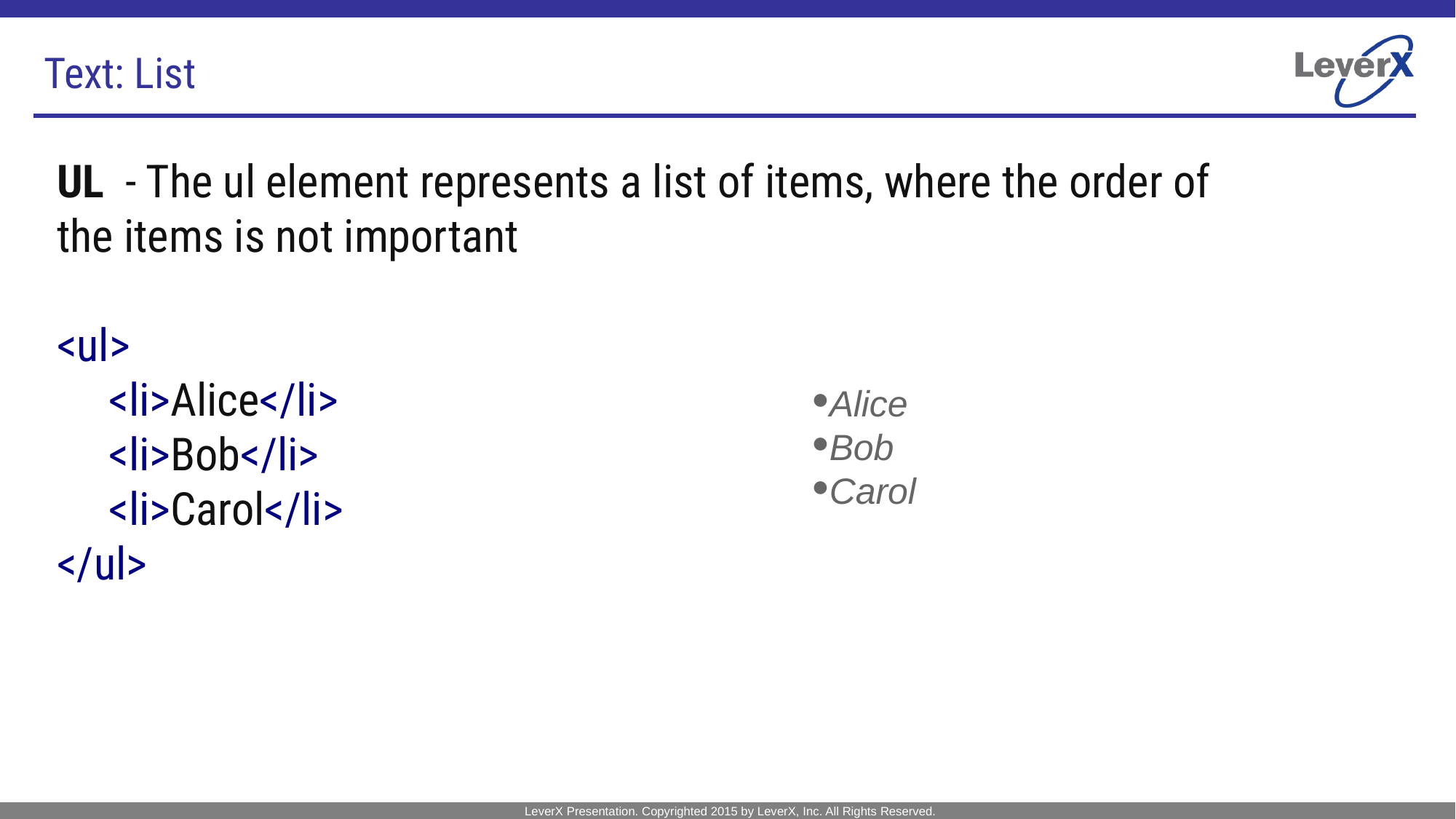

# Text: List
UL  - The ul element represents a list of items, where the order of the items is not important

<ul>
     <li>Alice</li>
     <li>Bob</li>
     <li>Carol</li>
</ul>

Alice
Bob
Carol
LeverX Presentation. Copyrighted 2015 by LeverX, Inc. All Rights Reserved.